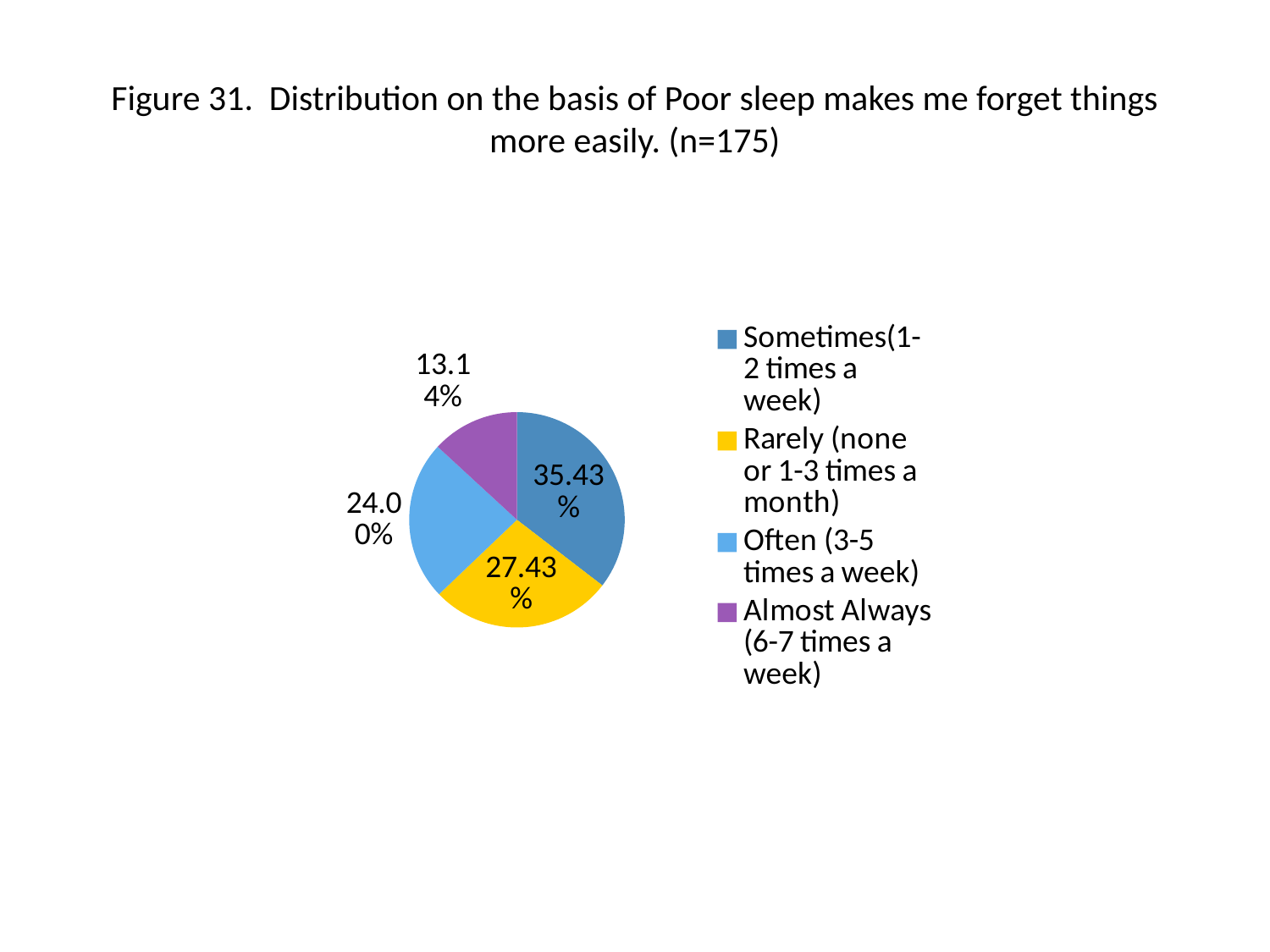

# Figure 31.  Distribution on the basis of Poor sleep makes me forget things more easily. (n=175)

### Chart

| Category |  |
|---|---|
| Sometimes(1-2 times a week) | 62.0 |
| Rarely (none or 1-3 times a month) | 48.0 |
| Often (3-5 times a week) | 42.0 |
| Almost Always (6-7 times a week) | 23.0 |